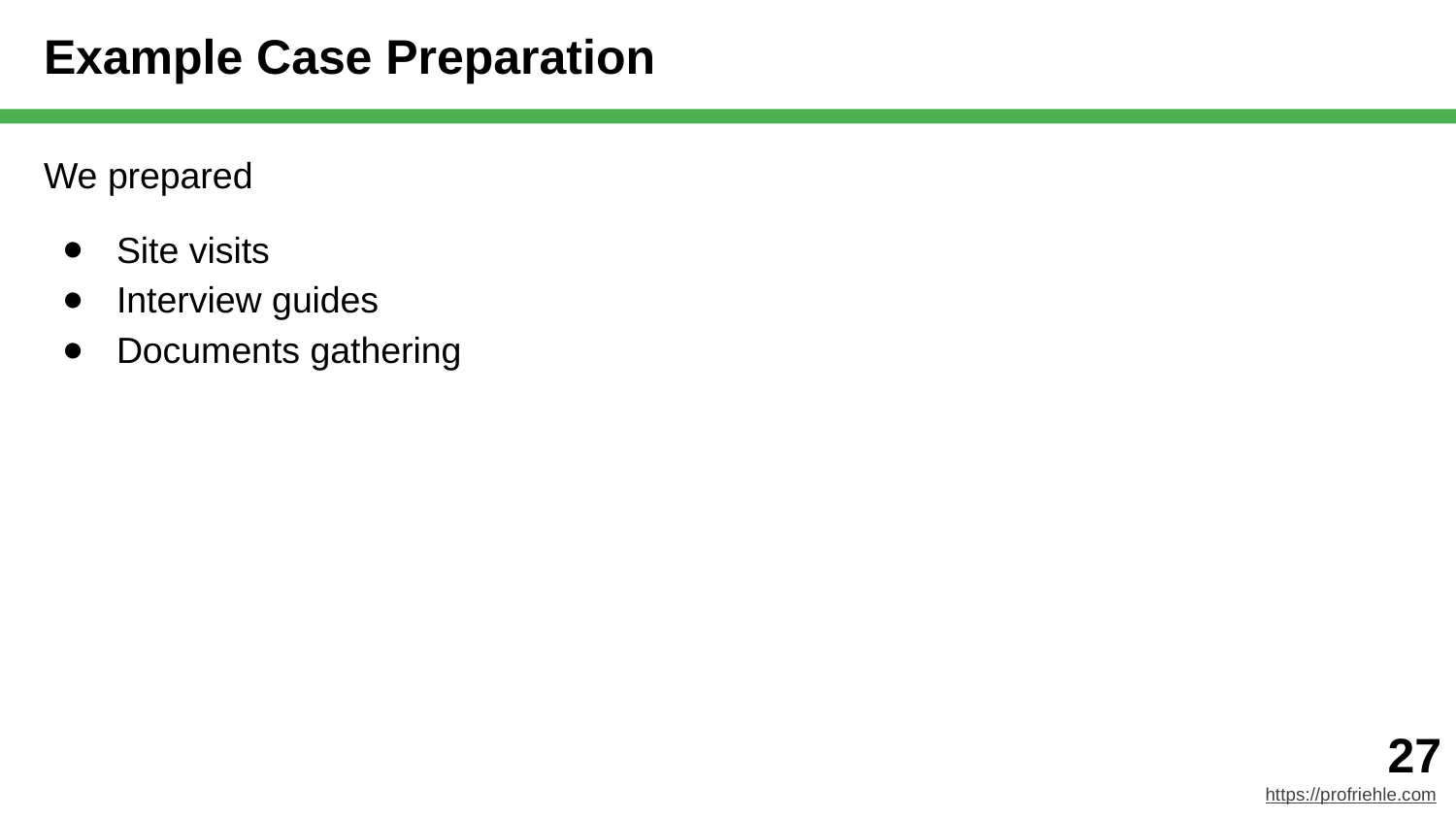

# Example Case Preparation
We prepared
Site visits
Interview guides
Documents gathering
27
https://profriehle.com